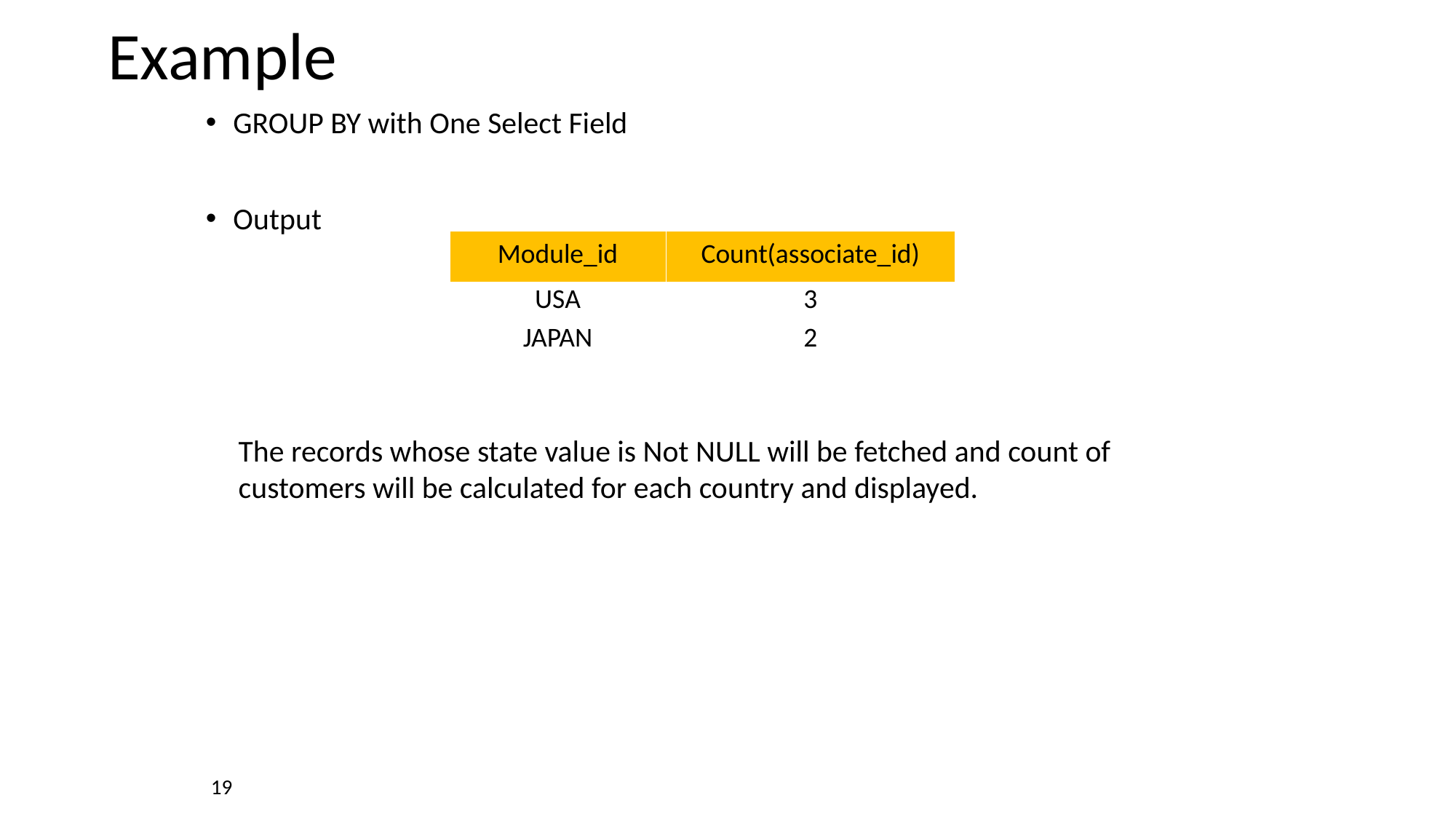

# Example
GROUP BY with One Select Field

Output
| Module\_id | Count(associate\_id) |
| --- | --- |
| USA | 3 |
| JAPAN | 2 |
The records whose state value is Not NULL will be fetched and count of customers will be calculated for each country and displayed.
19